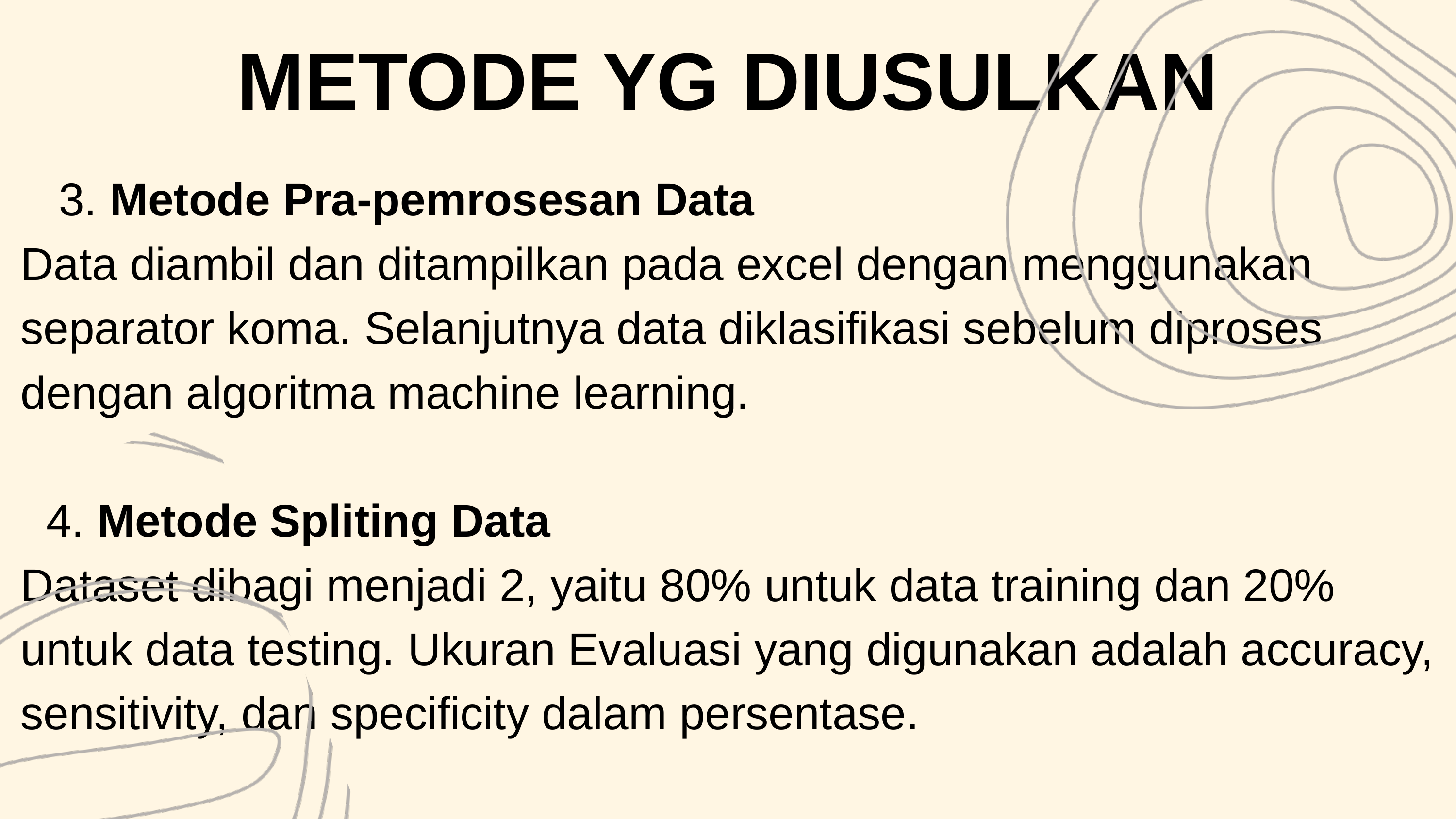

METODE YG DIUSULKAN
   3. Metode Pra-pemrosesan Data
Data diambil dan ditampilkan pada excel dengan menggunakan separator koma. Selanjutnya data diklasifikasi sebelum diproses dengan algoritma machine learning.

  4. Metode Spliting Data
Dataset dibagi menjadi 2, yaitu 80% untuk data training dan 20% untuk data testing. Ukuran Evaluasi yang digunakan adalah accuracy, sensitivity, dan specificity dalam persentase.